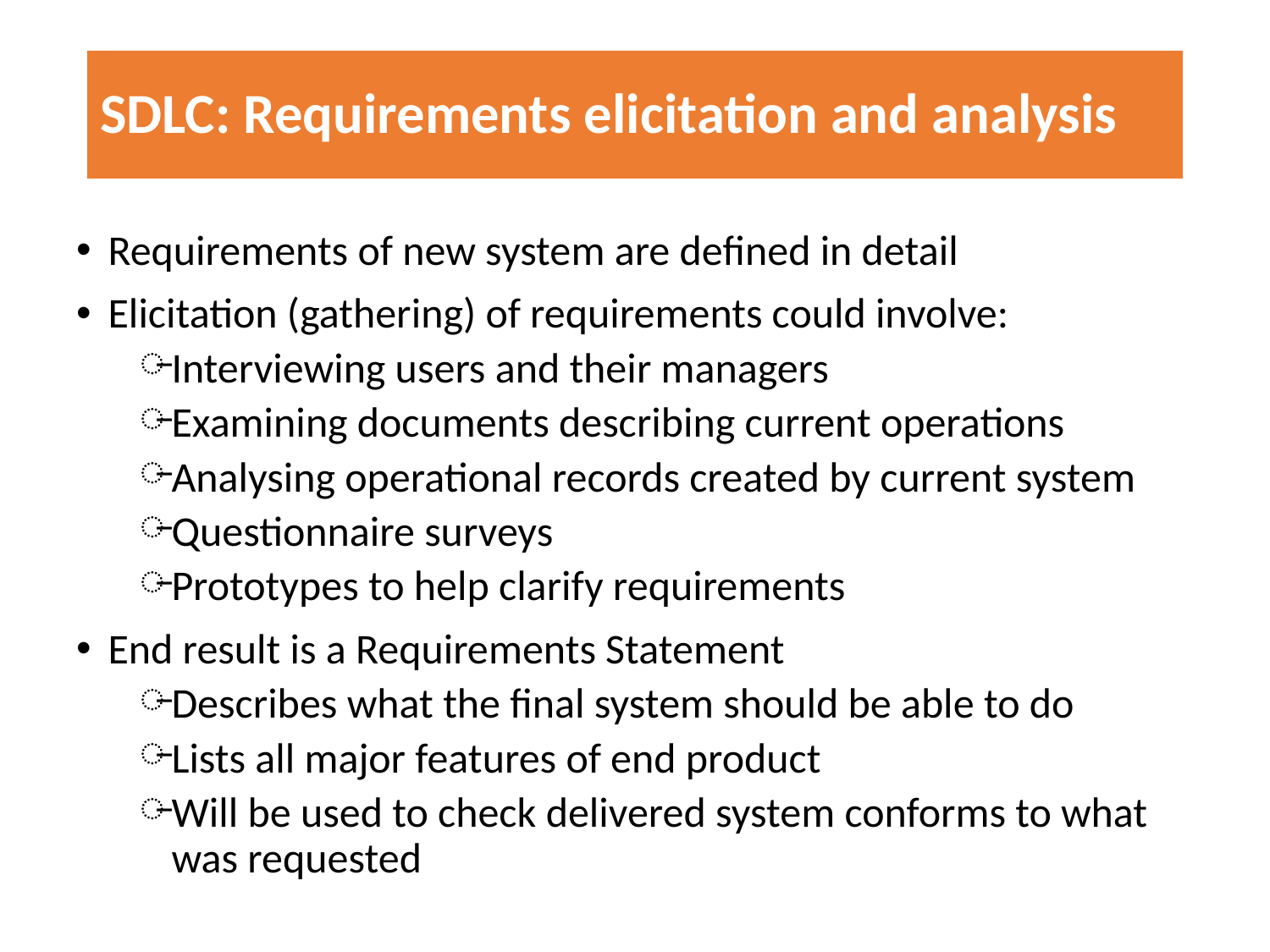

# SDLC: Requirements elicitation and analysis
Requirements of new system are defined in detail
Elicitation (gathering) of requirements could involve:
Interviewing users and their managers
Examining documents describing current operations
Analysing operational records created by current system
Questionnaire surveys
Prototypes to help clarify requirements
End result is a Requirements Statement
Describes what the final system should be able to do
Lists all major features of end product
Will be used to check delivered system conforms to what was requested
5